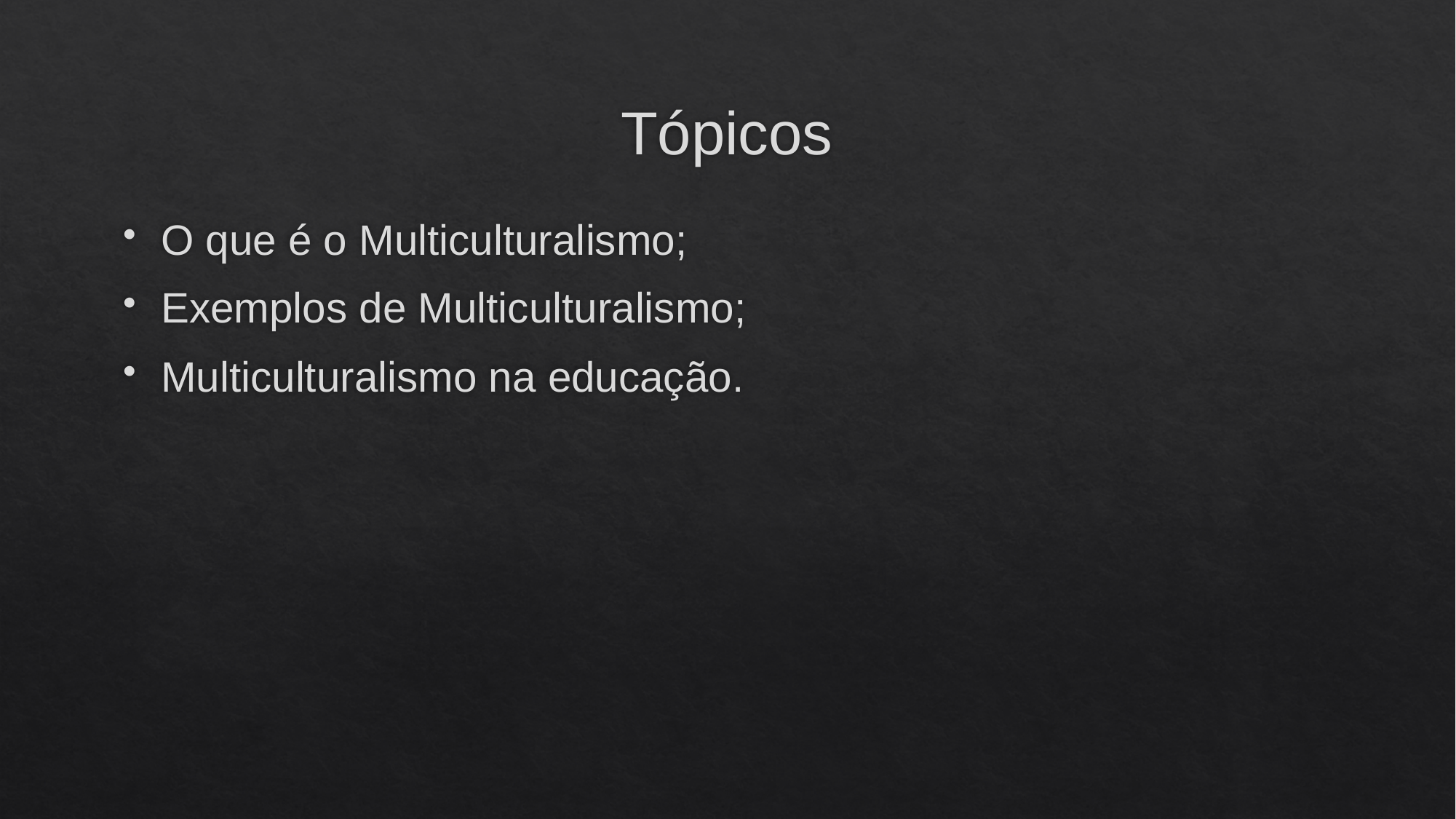

# Tópicos
O que é o Multiculturalismo;
Exemplos de Multiculturalismo;
Multiculturalismo na educação.